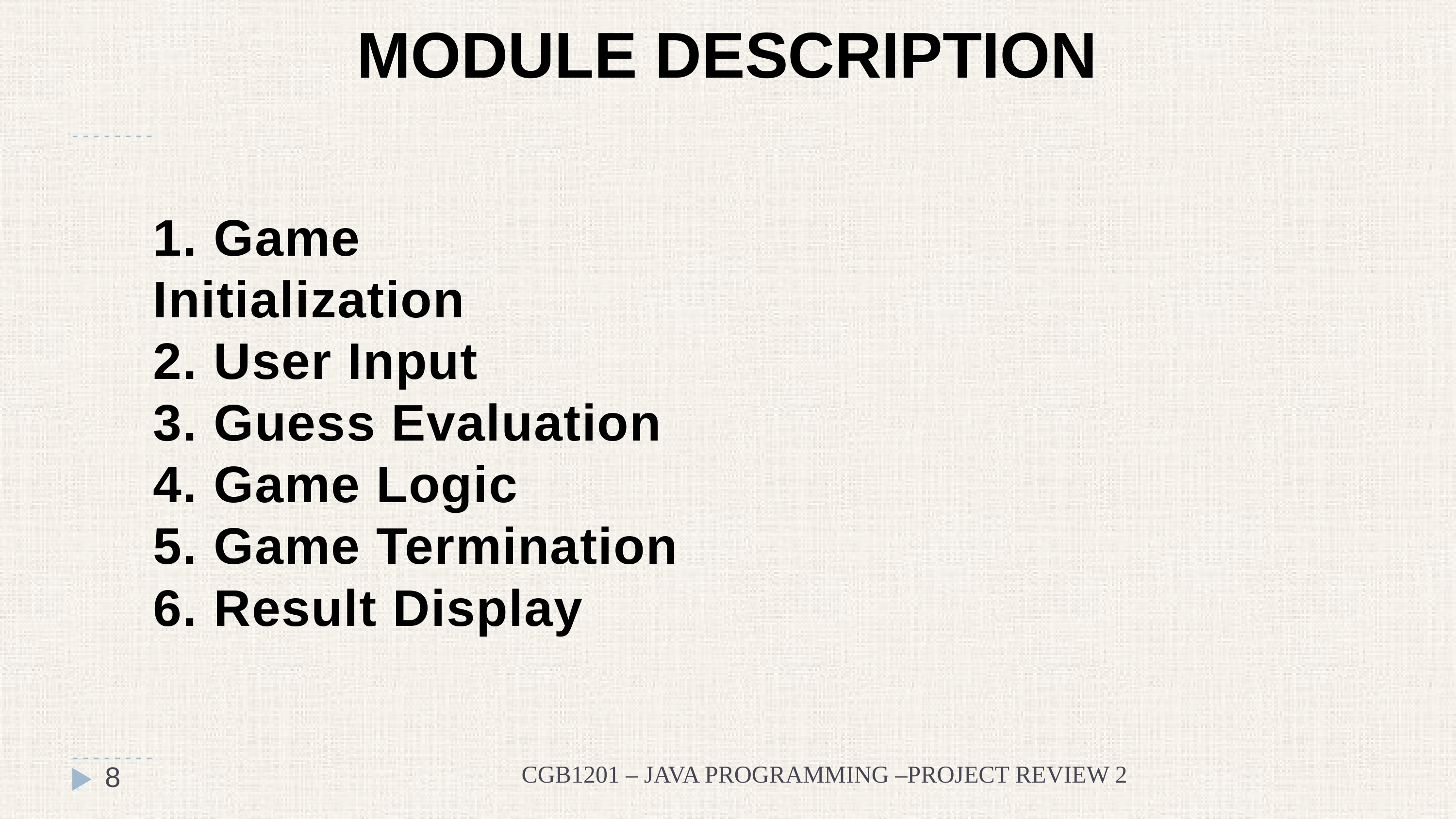

MODULE DESCRIPTION

1. Game Initialization
2. User Input
3. Guess Evaluation
4. Game Logic
5. Game Termination
6. Result Display

8
CGB1201 – JAVA PROGRAMMING –PROJECT REVIEW 2